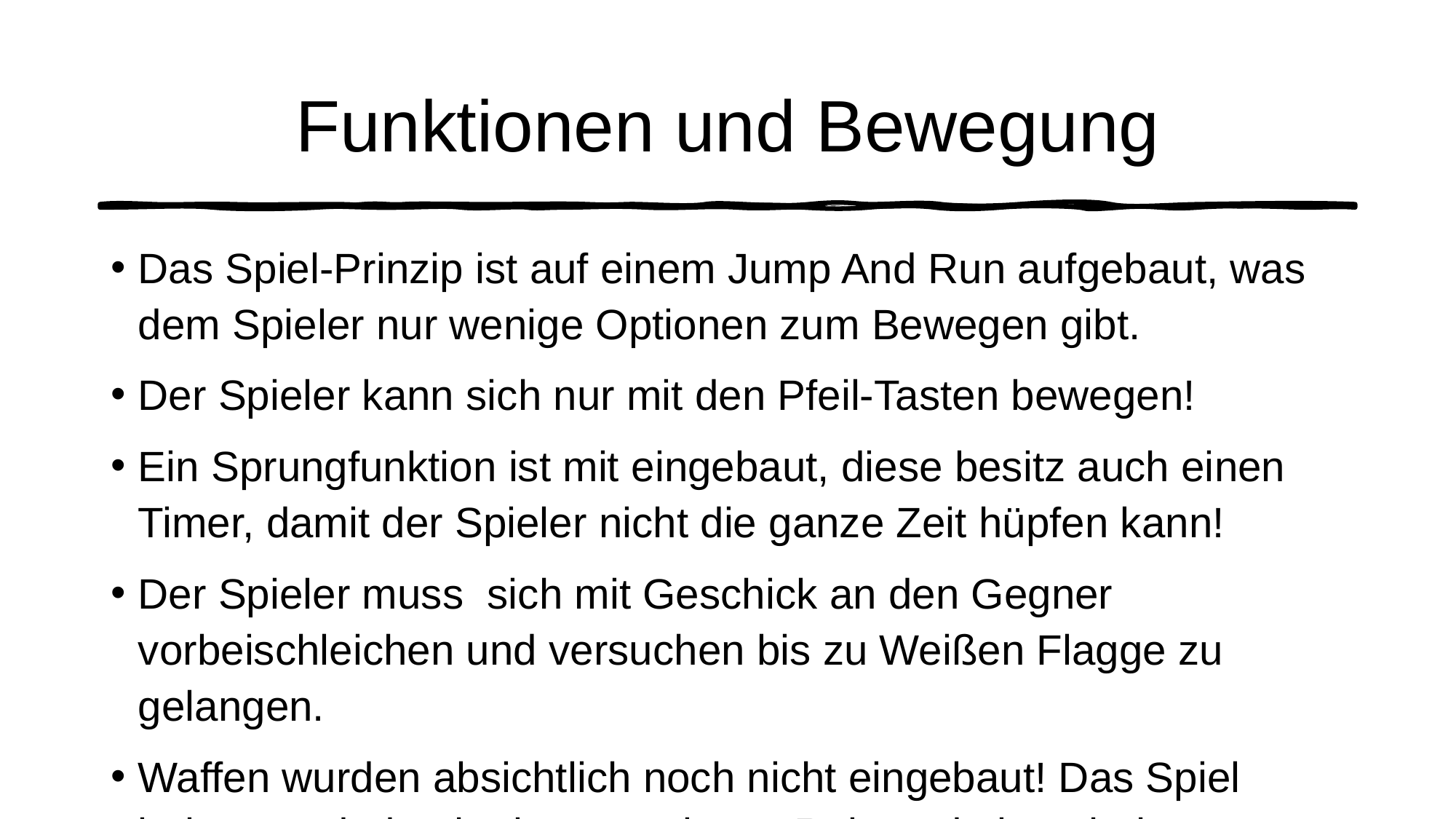

# Funktionen und Bewegung
Das Spiel-Prinzip ist auf einem Jump And Run aufgebaut, was dem Spieler nur wenige Optionen zum Bewegen gibt.
Der Spieler kann sich nur mit den Pfeil-Tasten bewegen!
Ein Sprungfunktion ist mit eingebaut, diese besitz auch einen Timer, damit der Spieler nicht die ganze Zeit hüpfen kann!
Der Spieler muss  sich mit Geschick an den Gegner vorbeischleichen und versuchen bis zu Weißen Flagge zu gelangen.
Waffen wurden absichtlich noch nicht eingebaut! Das Spiel bekommt dadurch einen gewissen Reiz und einen höheren Schwierigkeitsgrad !